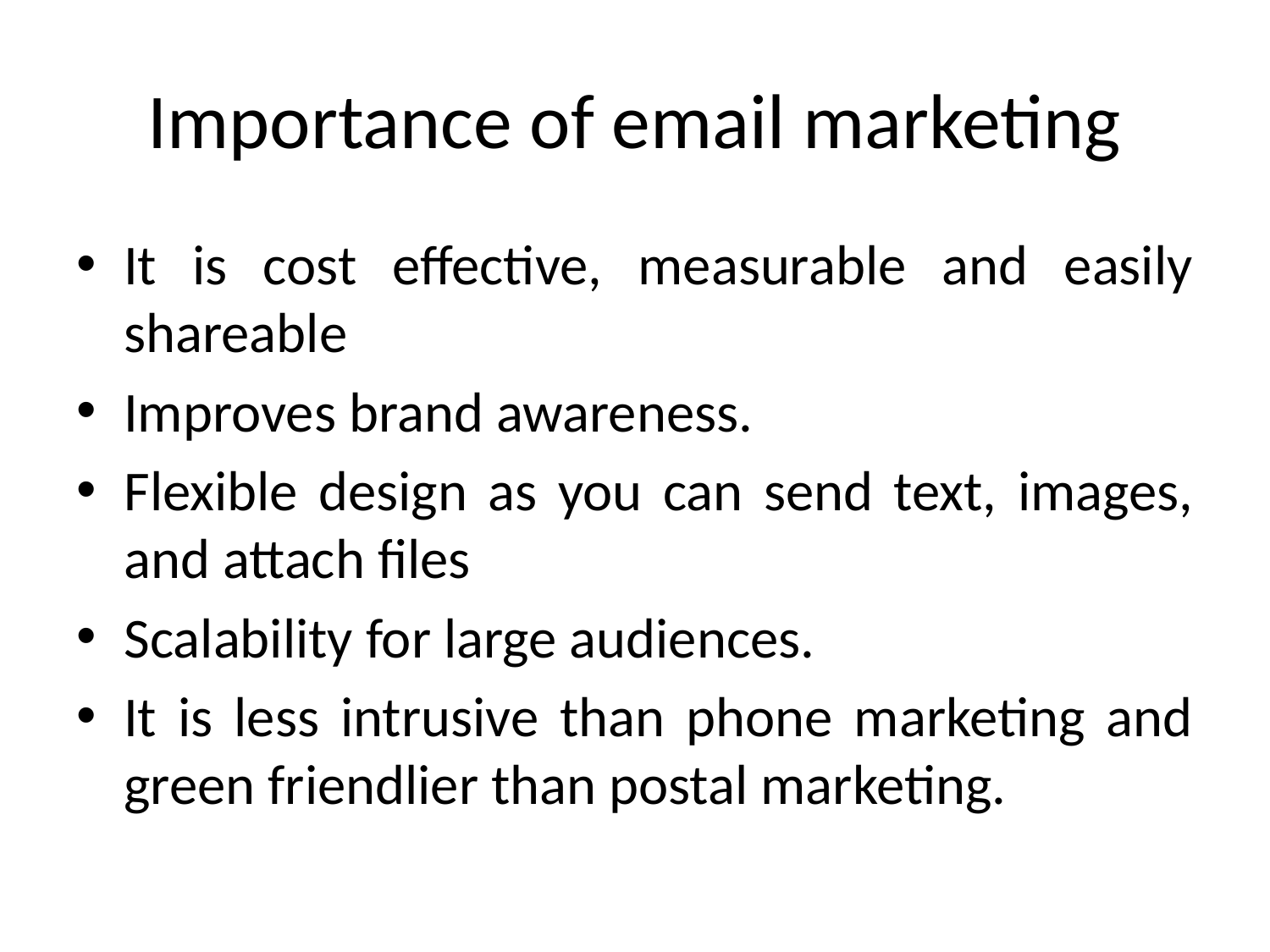

# Importance of email marketing
It is cost effective, measurable and easily shareable
Improves brand awareness.
Flexible design as you can send text, images, and attach files
Scalability for large audiences.
It is less intrusive than phone marketing and green friendlier than postal marketing.